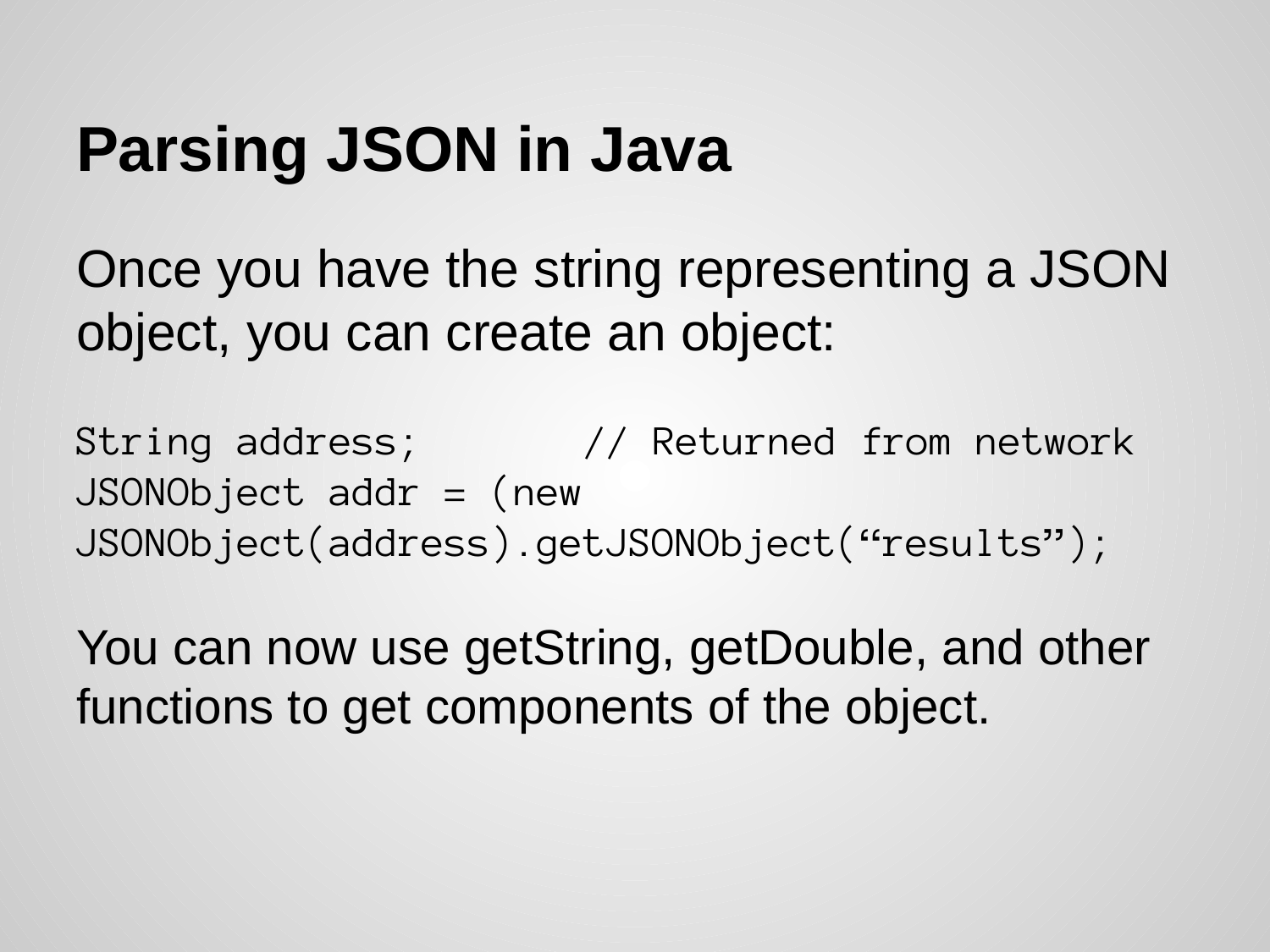

# Parsing JSON in Java
Once you have the string representing a JSON object, you can create an object:

String address;		// Returned from network
JSONObject addr = (new JSONObject(address).getJSONObject(“results”);

You can now use getString, getDouble, and other functions to get components of the object.